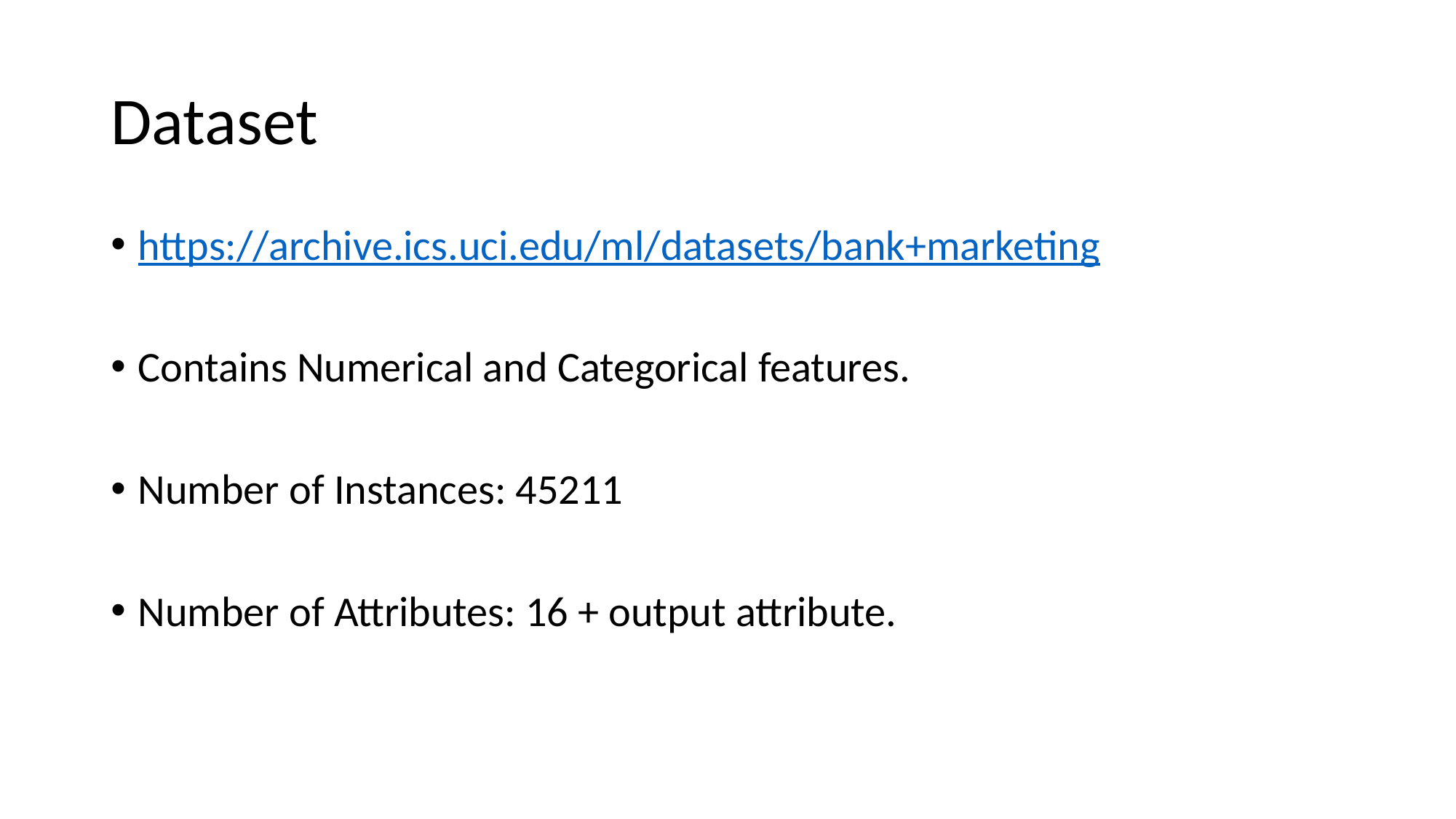

# Dataset
https://archive.ics.uci.edu/ml/datasets/bank+marketing

Contains Numerical and Categorical features.

Number of Instances: 45211

Number of Attributes: 16 + output attribute.